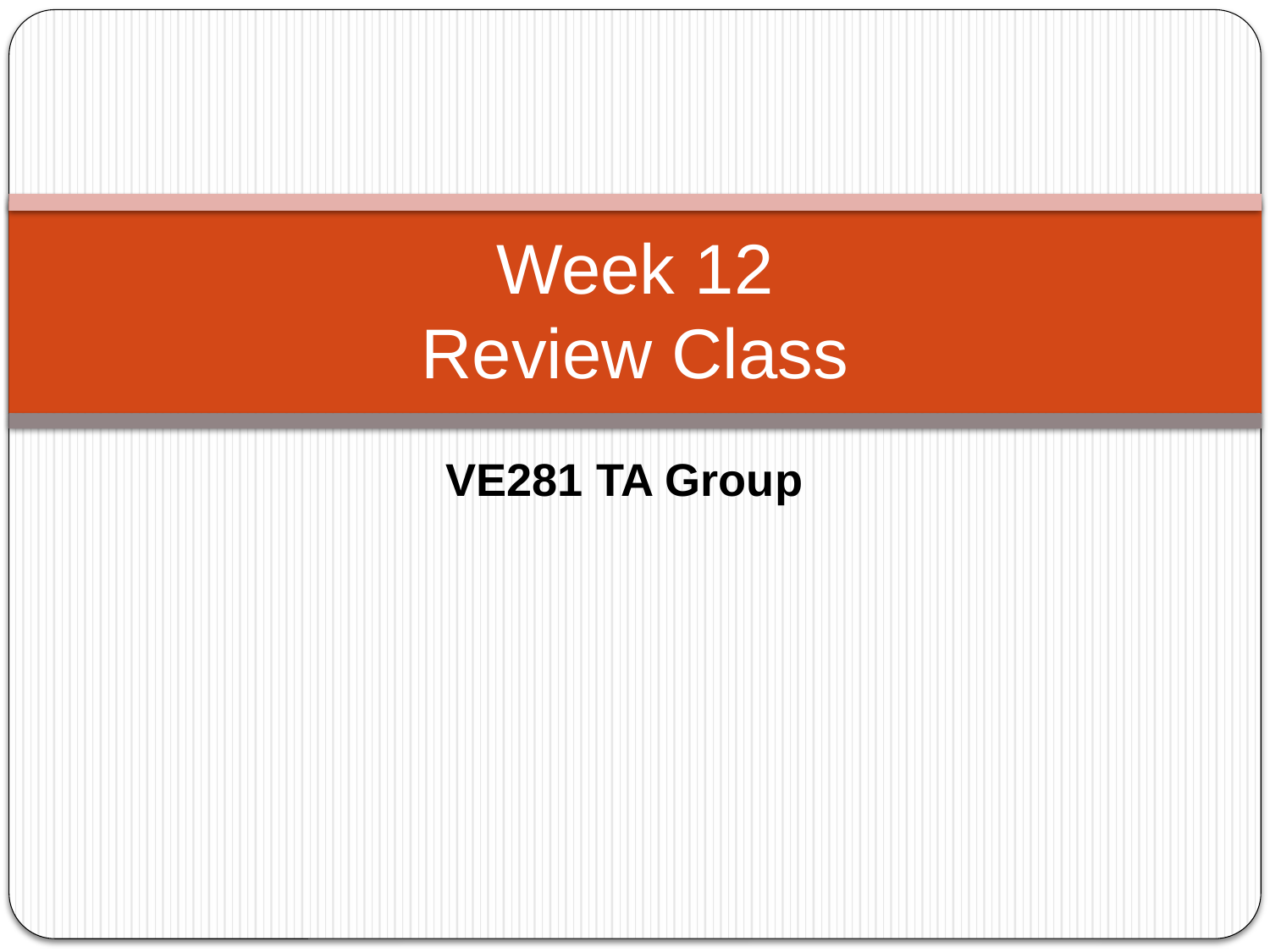

# Week 12 Review Class
VE281 TA Group